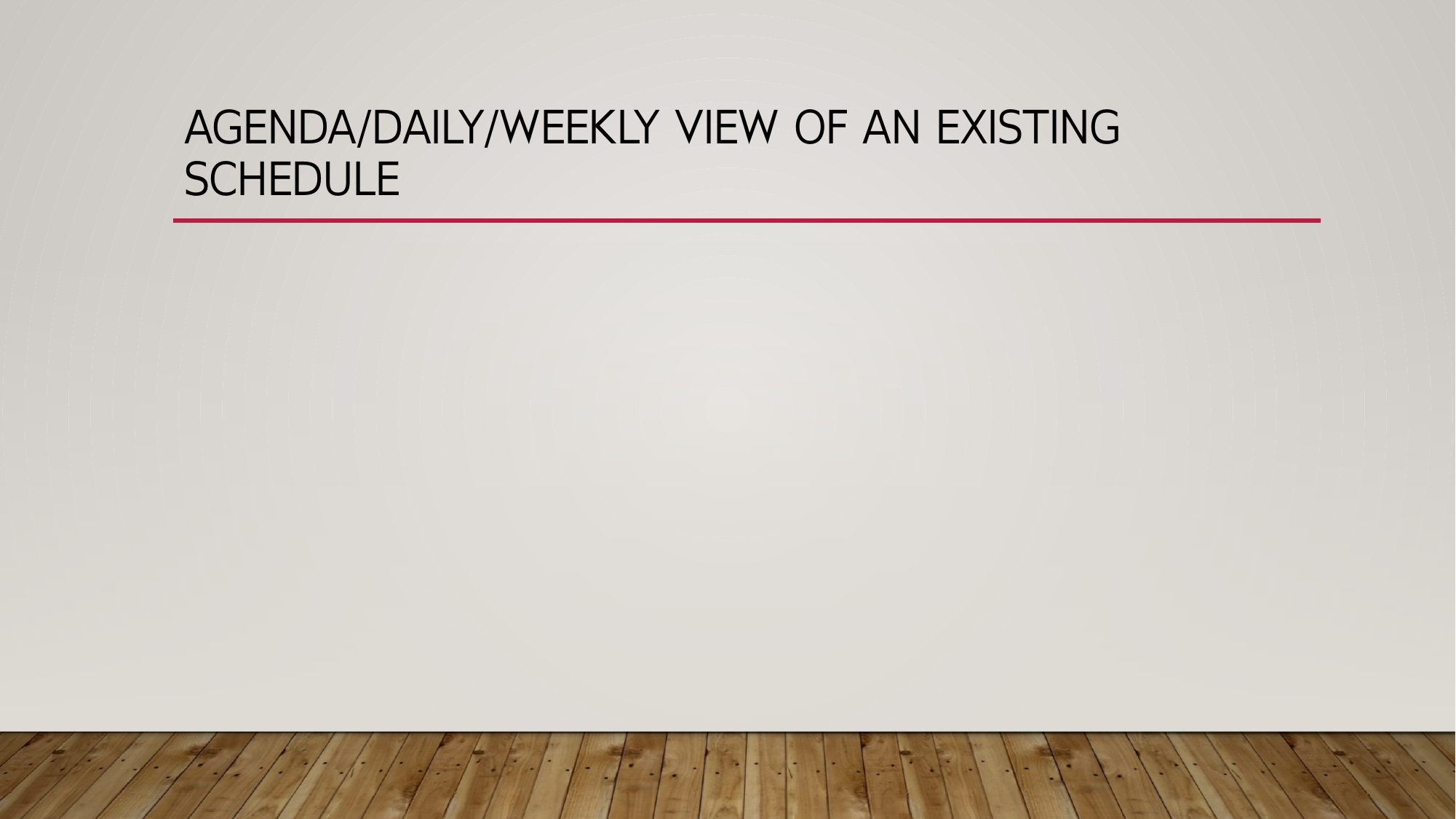

# Agenda/daily/weekly view of an existing schedule